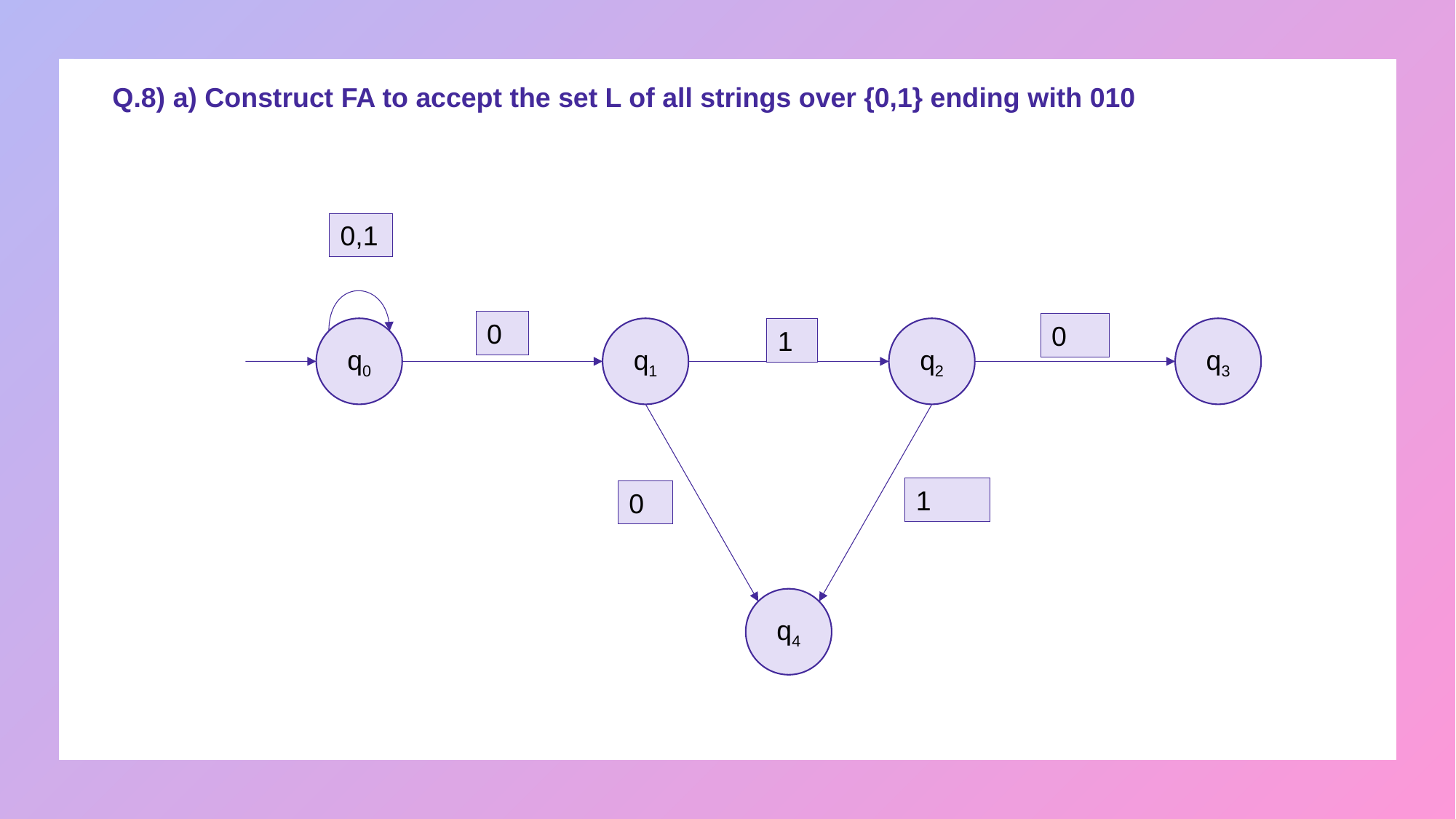

Q.8) a) Construct FA to accept the set L of all strings over {0,1} ending with 010
0,1
0
0
q0
q1
q2
q3
1

1
0
q4